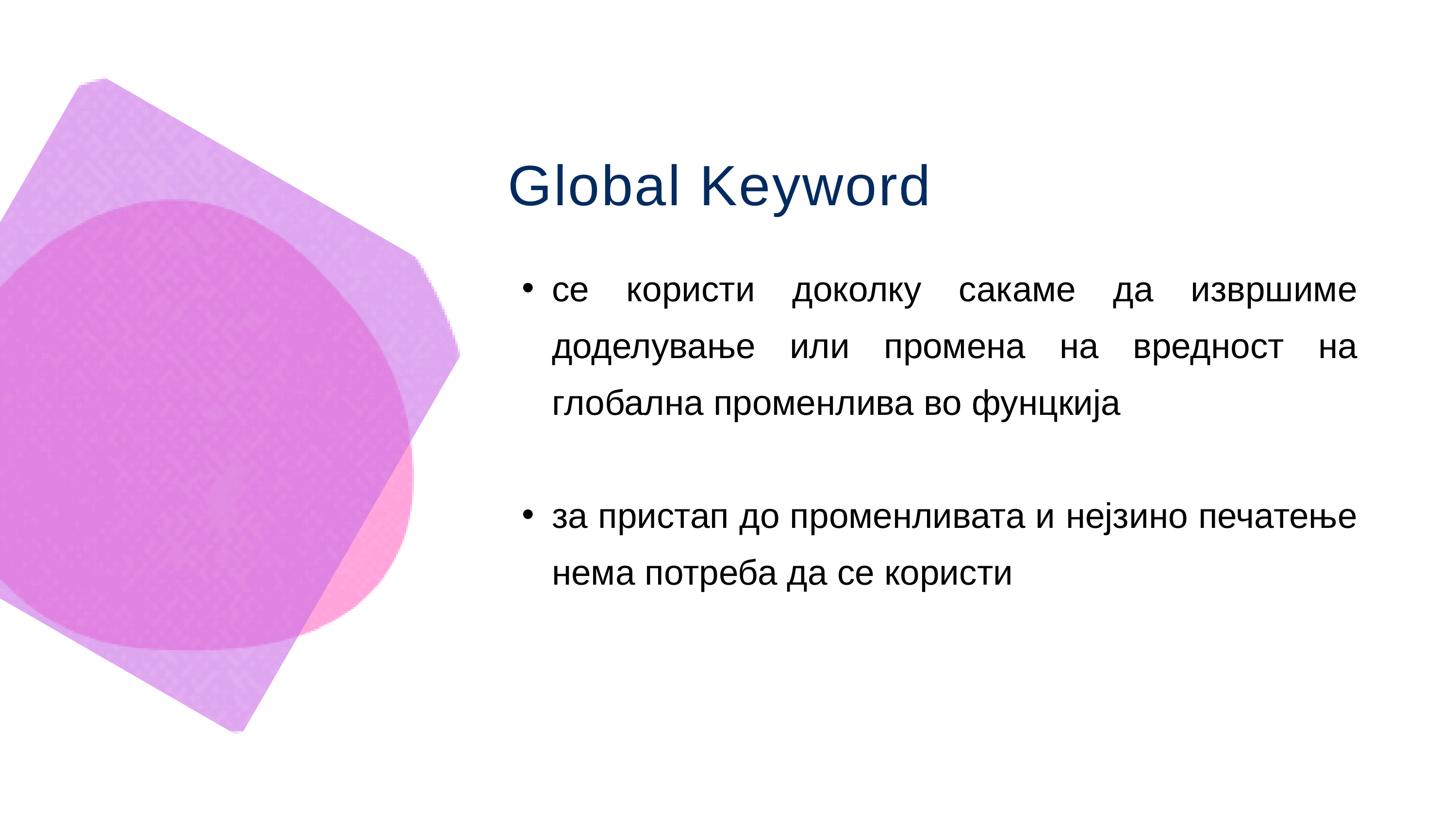

Global Keyword

се користи доколку сакаме да извршиме доделување или промена на вредност на глобална променлива во фунцкија

за пристап до променливата и нејзино печатење нема потреба да се користи